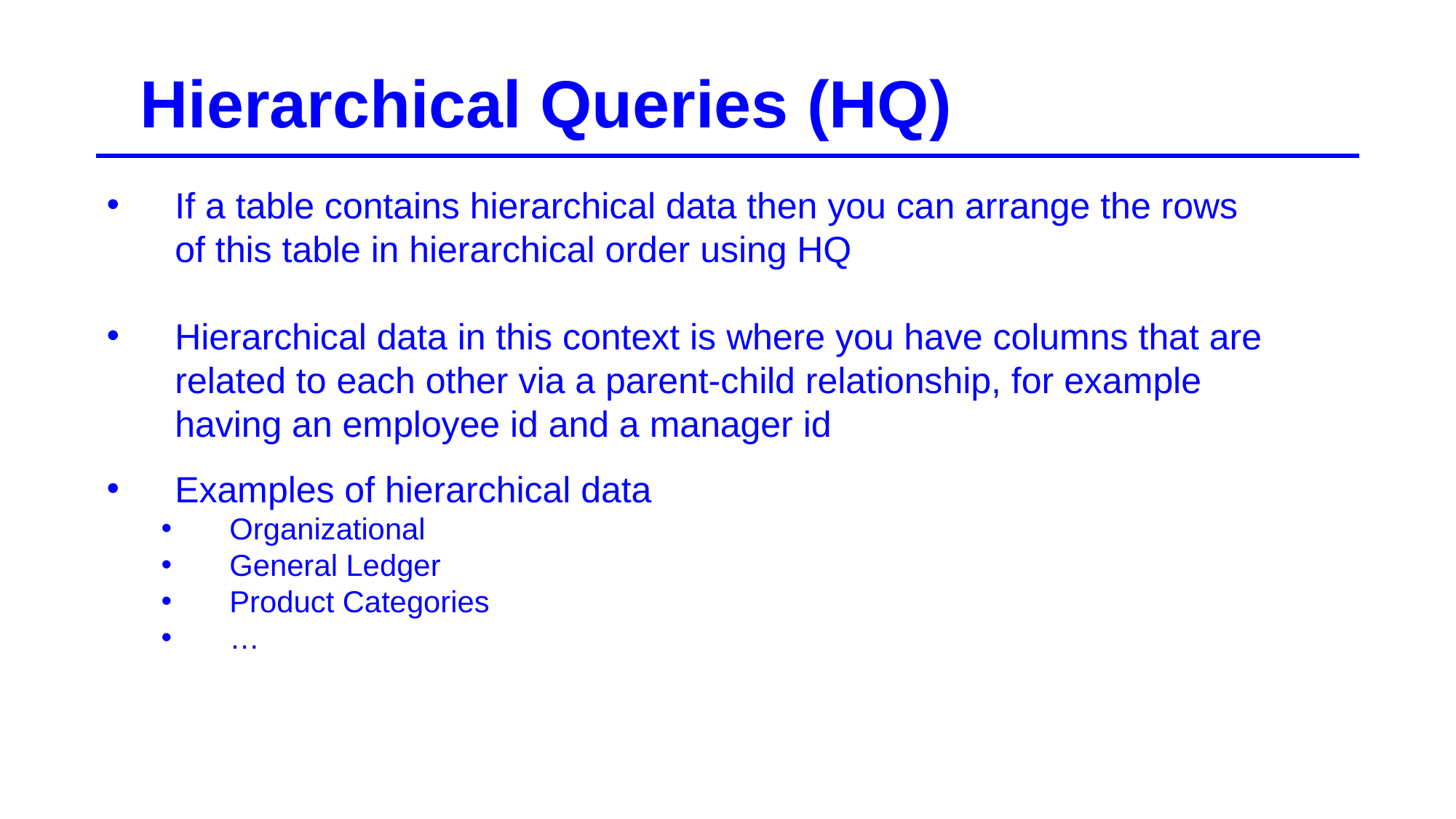

Hierarchical Queries (HQ)
If a table contains hierarchical data then you can arrange the rows of this table in hierarchical order using HQ
Hierarchical data in this context is where you have columns that are related to each other via a parent-child relationship, for example having an employee id and a manager id
Examples of hierarchical data
Organizational
General Ledger
Product Categories
…